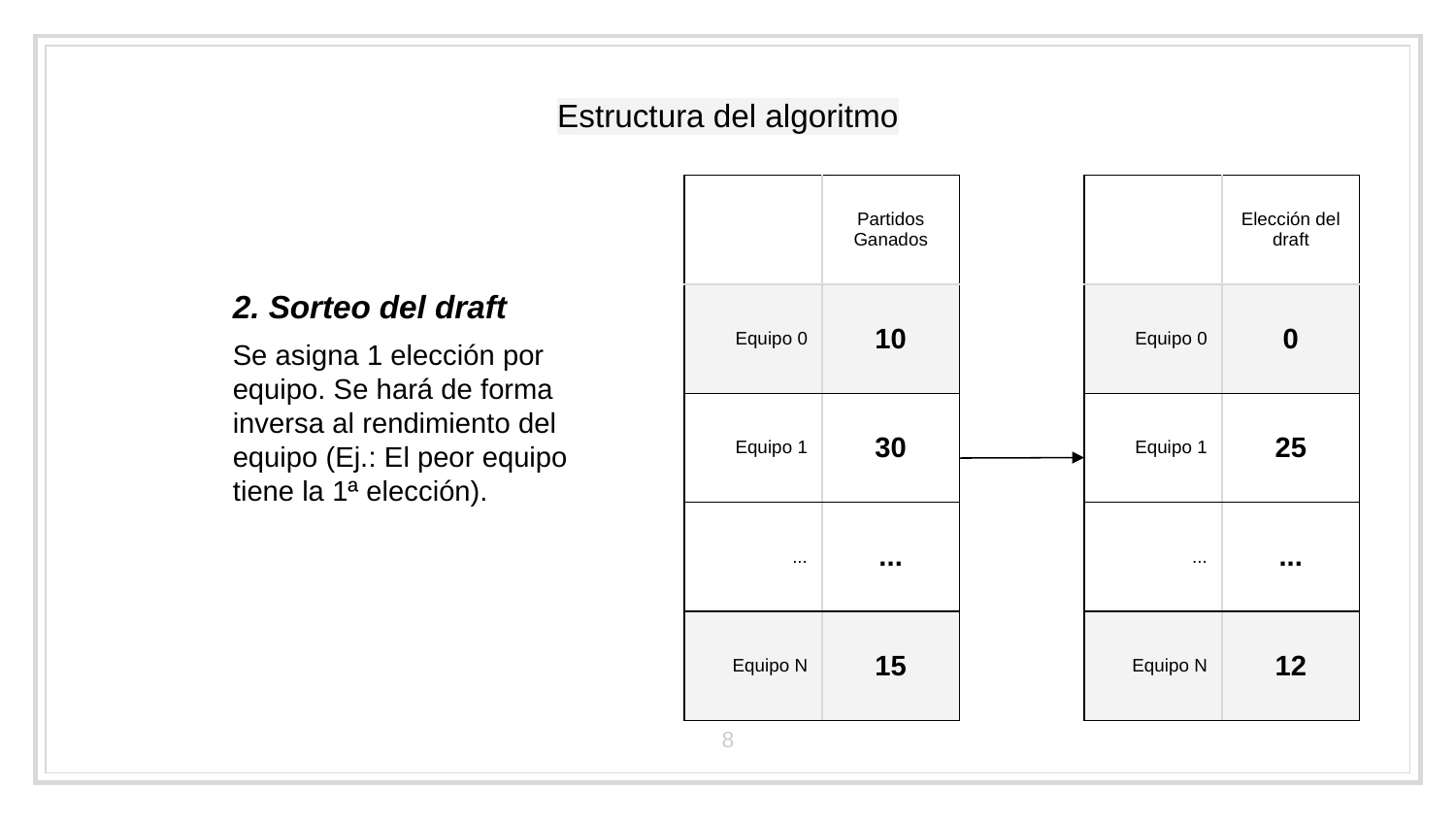

# Estructura del algoritmo
|  | Partidos Ganados |
| --- | --- |
| Equipo 0 | 10 |
| Equipo 1 | 30 |
| ... | ... |
| Equipo N | 15 |
|  | Elección del draft |
| --- | --- |
| Equipo 0 | 0 |
| Equipo 1 | 25 |
| ... | ... |
| Equipo N | 12 |
2. Sorteo del draft
Se asigna 1 elección por equipo. Se hará de forma inversa al rendimiento del equipo (Ej.: El peor equipo tiene la 1ª elección).
8